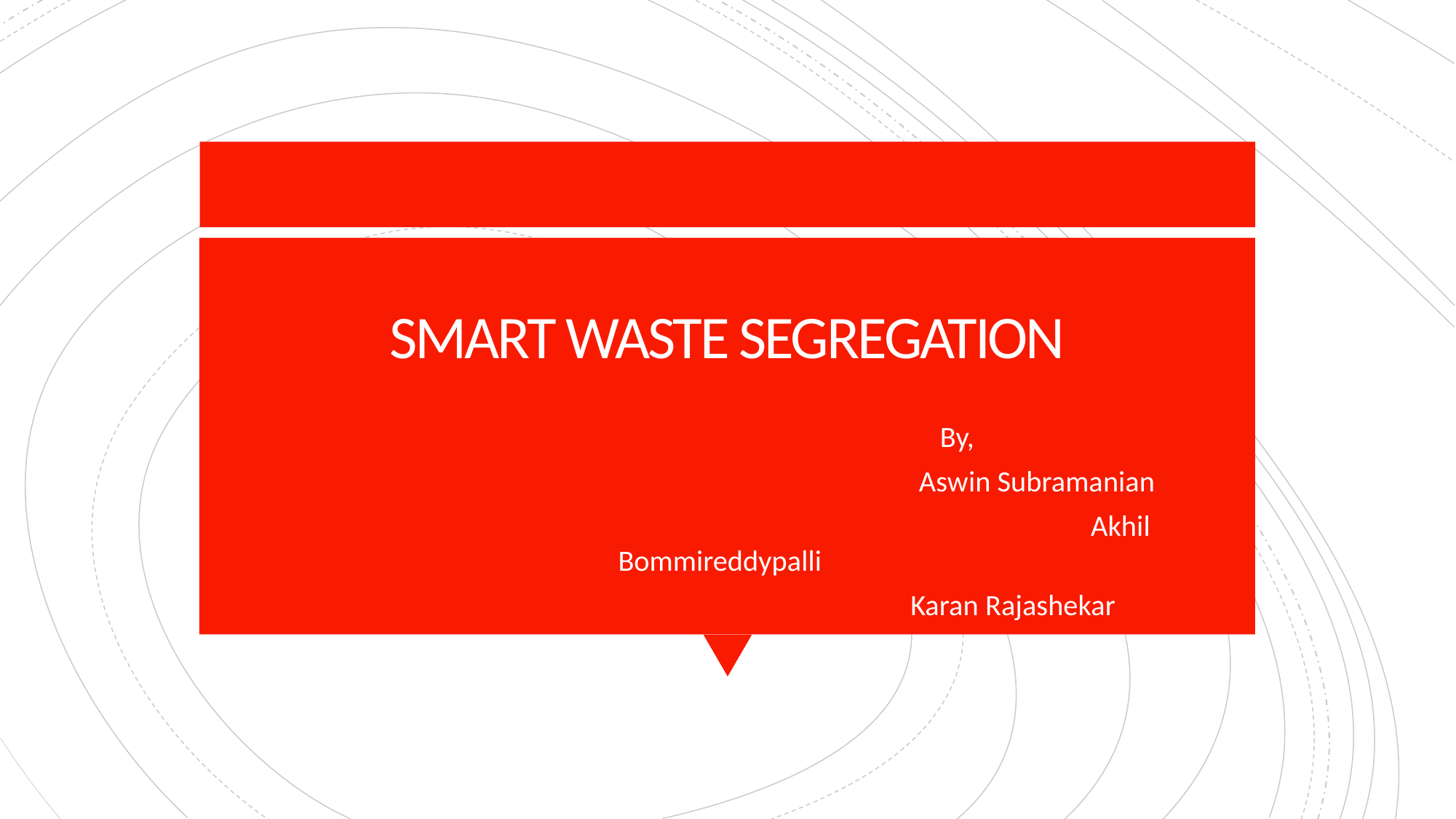

# SMART WASTE SEGREGATION

                                                                                                           By,
                                                                                                                                       Aswin Subramanian
                                                                                                                       Akhil Bommireddypalli
                                                                                                                                 Karan Rajashekar